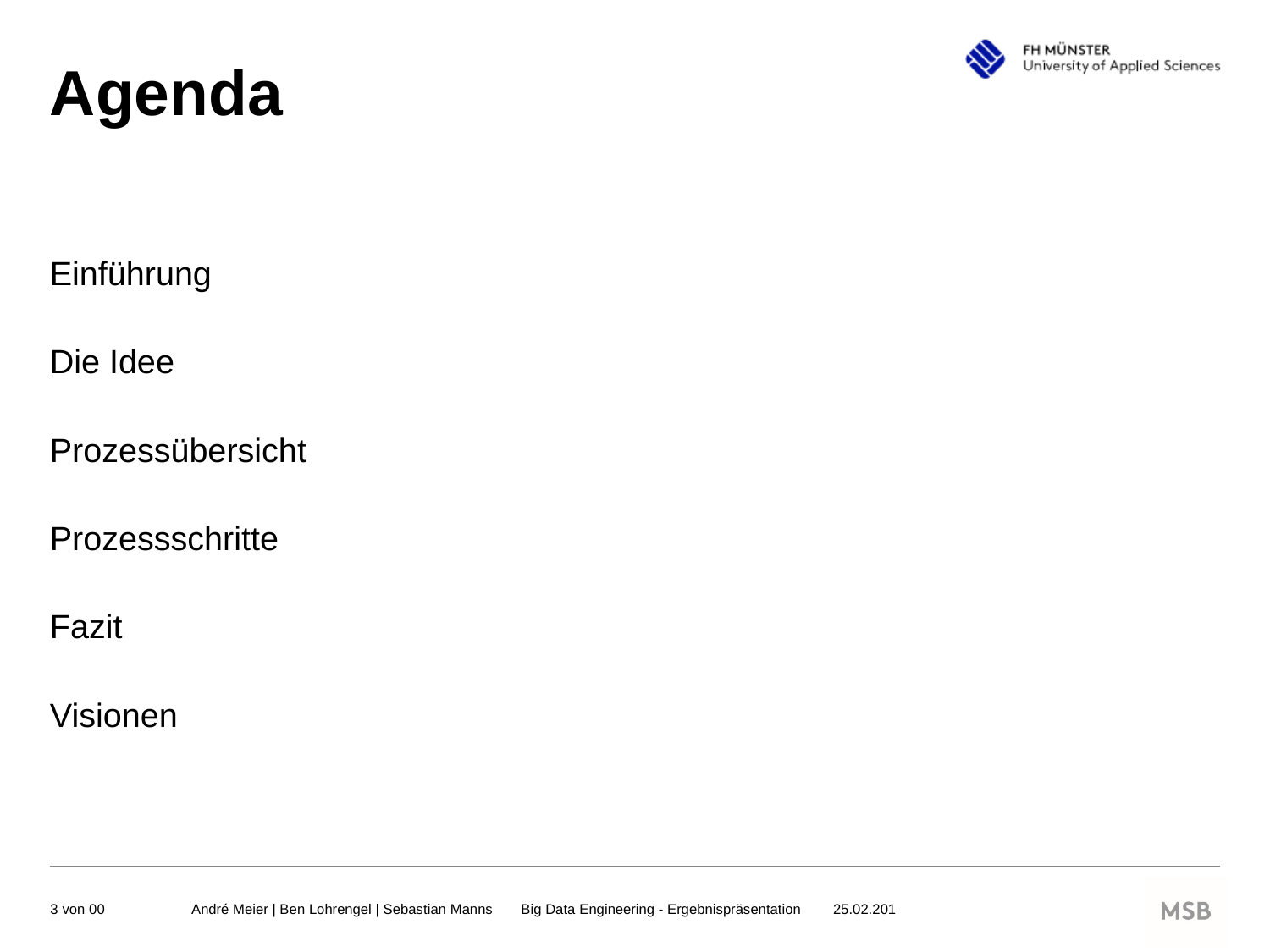

# Agenda

Einführung

Die Idee

Prozessübersicht

Prozessschritte

Fazit

Visionen
André Meier | Ben Lohrengel | Sebastian Manns  Big Data Engineering - Ergebnispräsentation   25.02.201